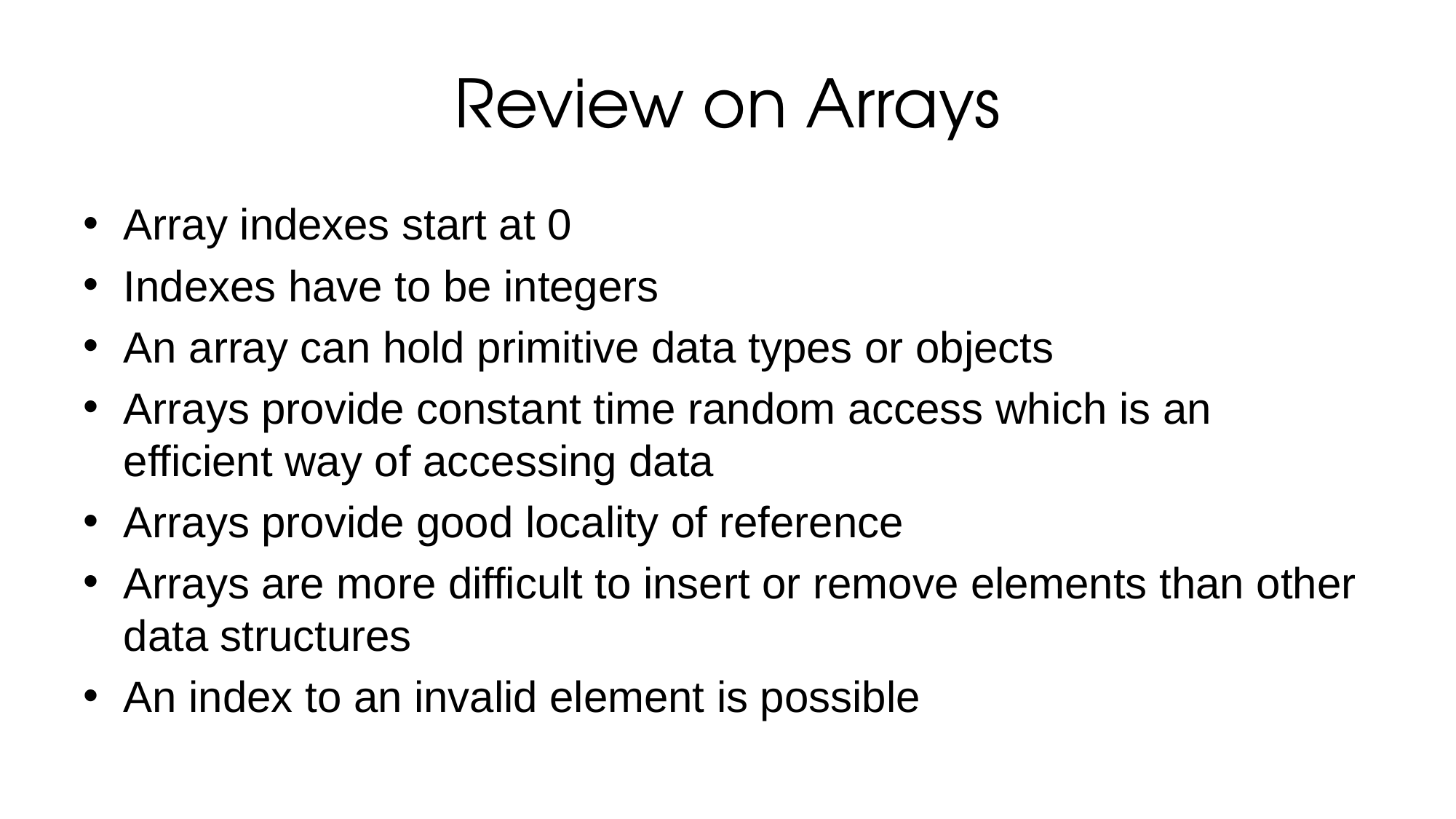

# Review on Arrays
Array indexes start at 0
Indexes have to be integers
An array can hold primitive data types or objects
Arrays provide constant time random access which is an efficient way of accessing data
Arrays provide good locality of reference
Arrays are more difficult to insert or remove elements than other data structures
An index to an invalid element is possible